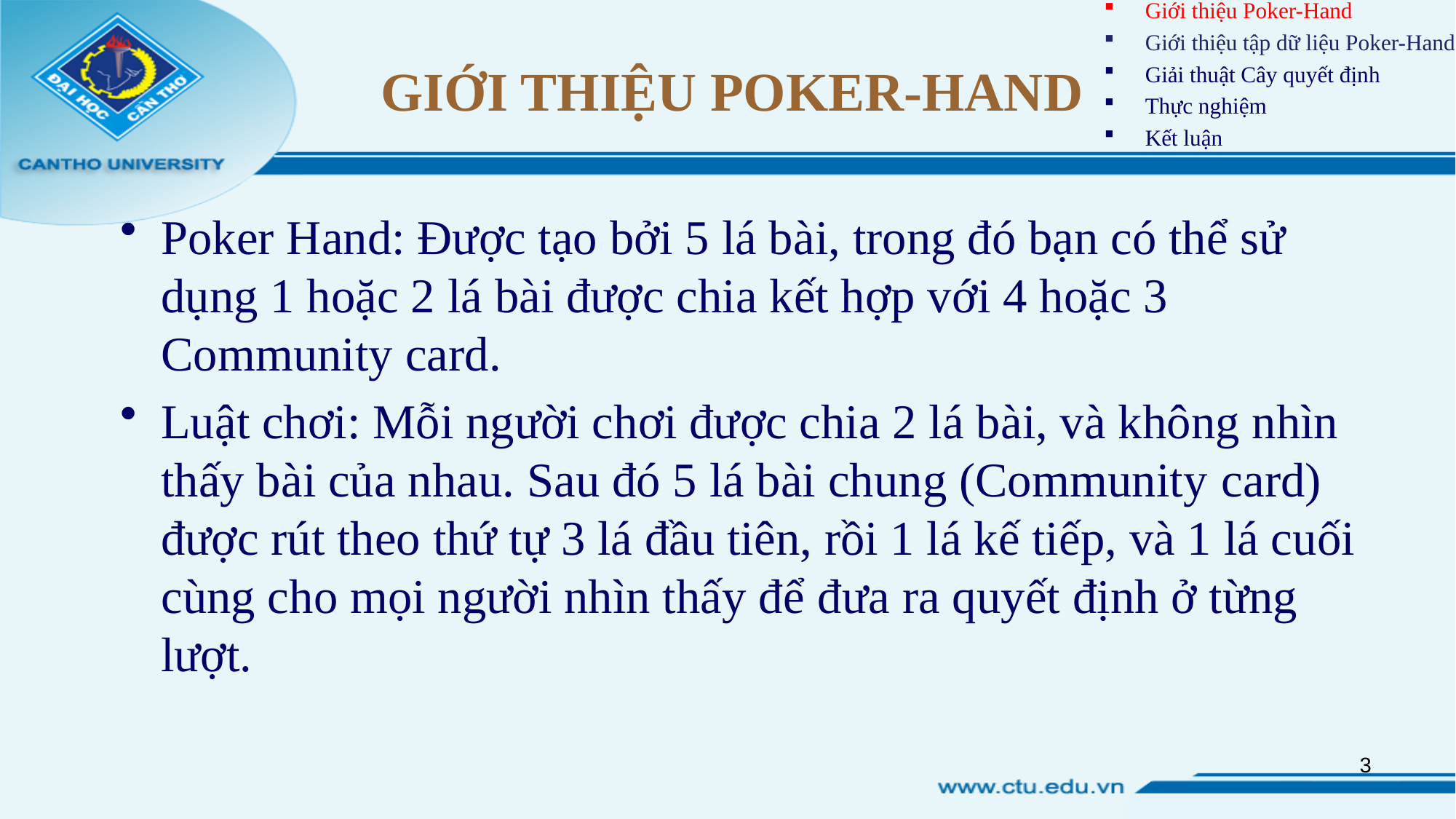

Giới thiệu Poker-Hand
Giới thiệu tập dữ liệu Poker-Hand
Giải thuật Cây quyết định
Thực nghiệm
Kết luận
# GIỚI THIỆU POKER-HAND
Poker Hand: Được tạo bởi 5 lá bài, trong đó bạn có thể sử dụng 1 hoặc 2 lá bài được chia kết hợp với 4 hoặc 3 Community card.
Luật chơi: Mỗi người chơi được chia 2 lá bài, và không nhìn thấy bài của nhau. Sau đó 5 lá bài chung (Community card) được rút theo thứ tự 3 lá đầu tiên, rồi 1 lá kế tiếp, và 1 lá cuối cùng cho mọi người nhìn thấy để đưa ra quyết định ở từng lượt.
3